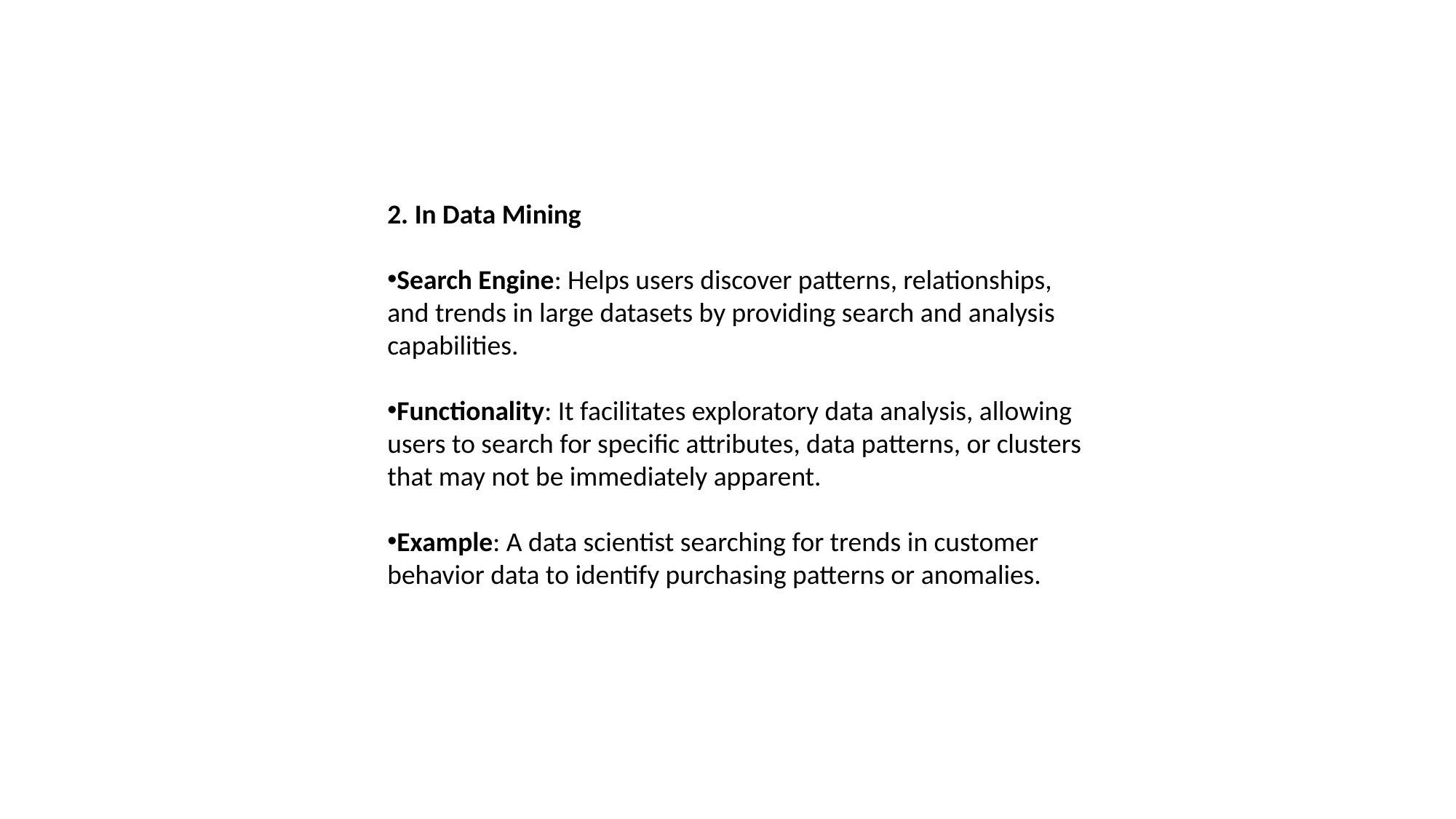

2. In Data Mining

Search Engine: Helps users discover patterns, relationships, and trends in large datasets by providing search and analysis capabilities.

Functionality: It facilitates exploratory data analysis, allowing users to search for specific attributes, data patterns, or clusters that may not be immediately apparent.

Example: A data scientist searching for trends in customer behavior data to identify purchasing patterns or anomalies.